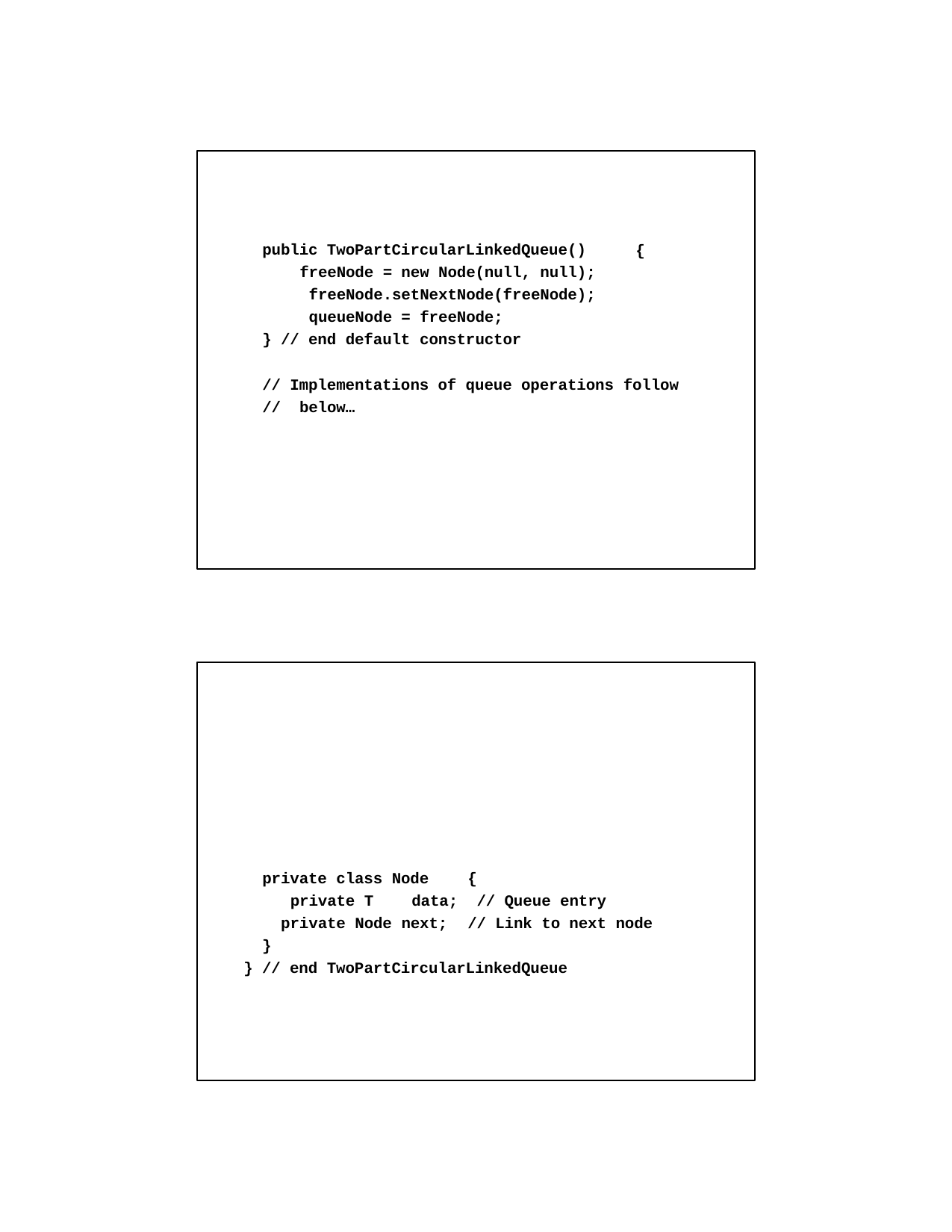

public TwoPartCircularLinkedQueue()  freeNode = new Node(null, null);  freeNode.setNextNode(freeNode);  queueNode = freeNode;
} // end default constructor
{
// Implementations of queue operations follow
//	below…

private class Node
{
// Queue entry
// Link to next node
private T	data;
private Node next;
}
} // end TwoPartCircularLinkedQueue